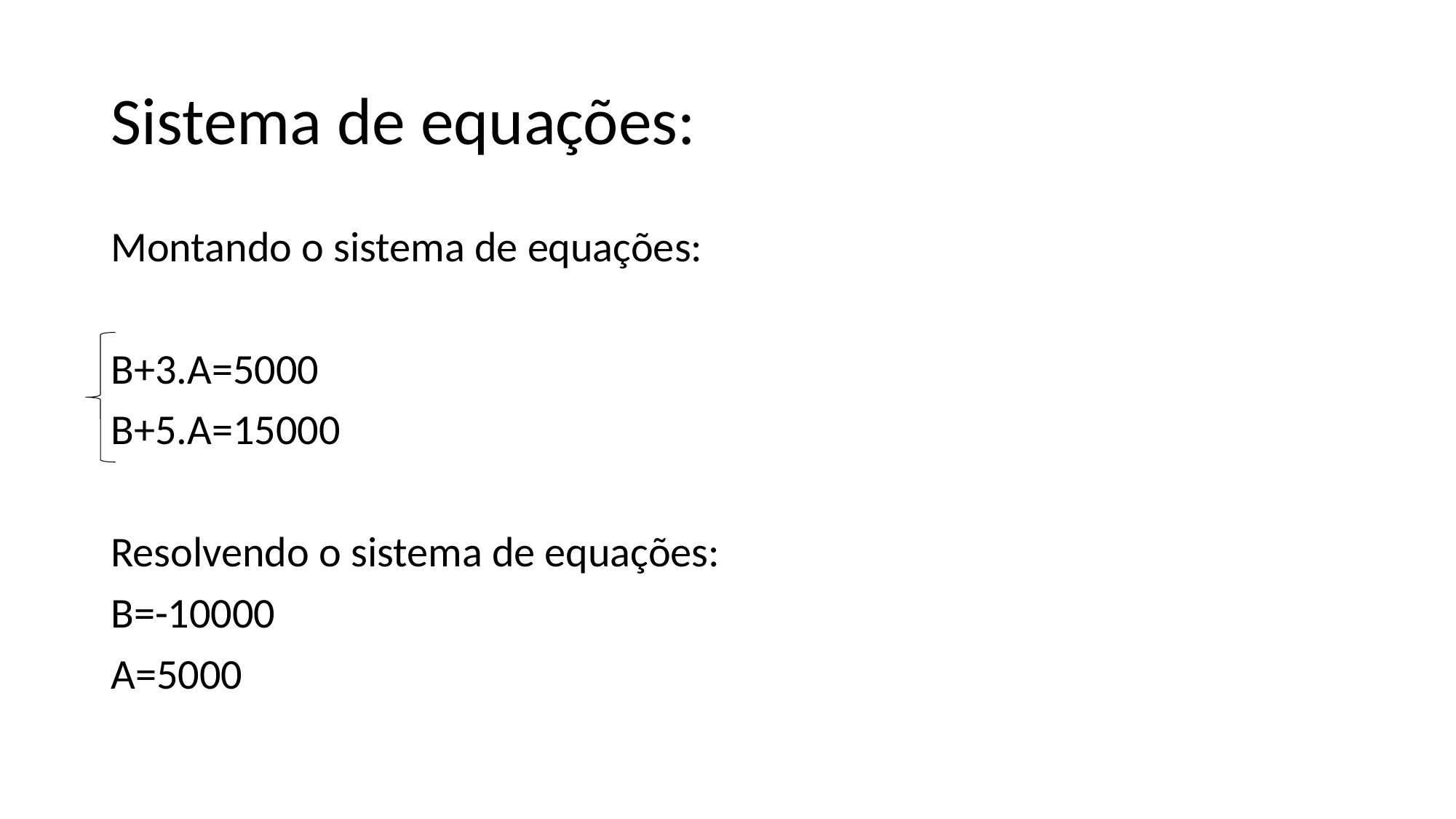

# Sistema de equações:
Montando o sistema de equações:

B+3.A=5000
B+5.A=15000

Resolvendo o sistema de equações:
B=-10000
A=5000